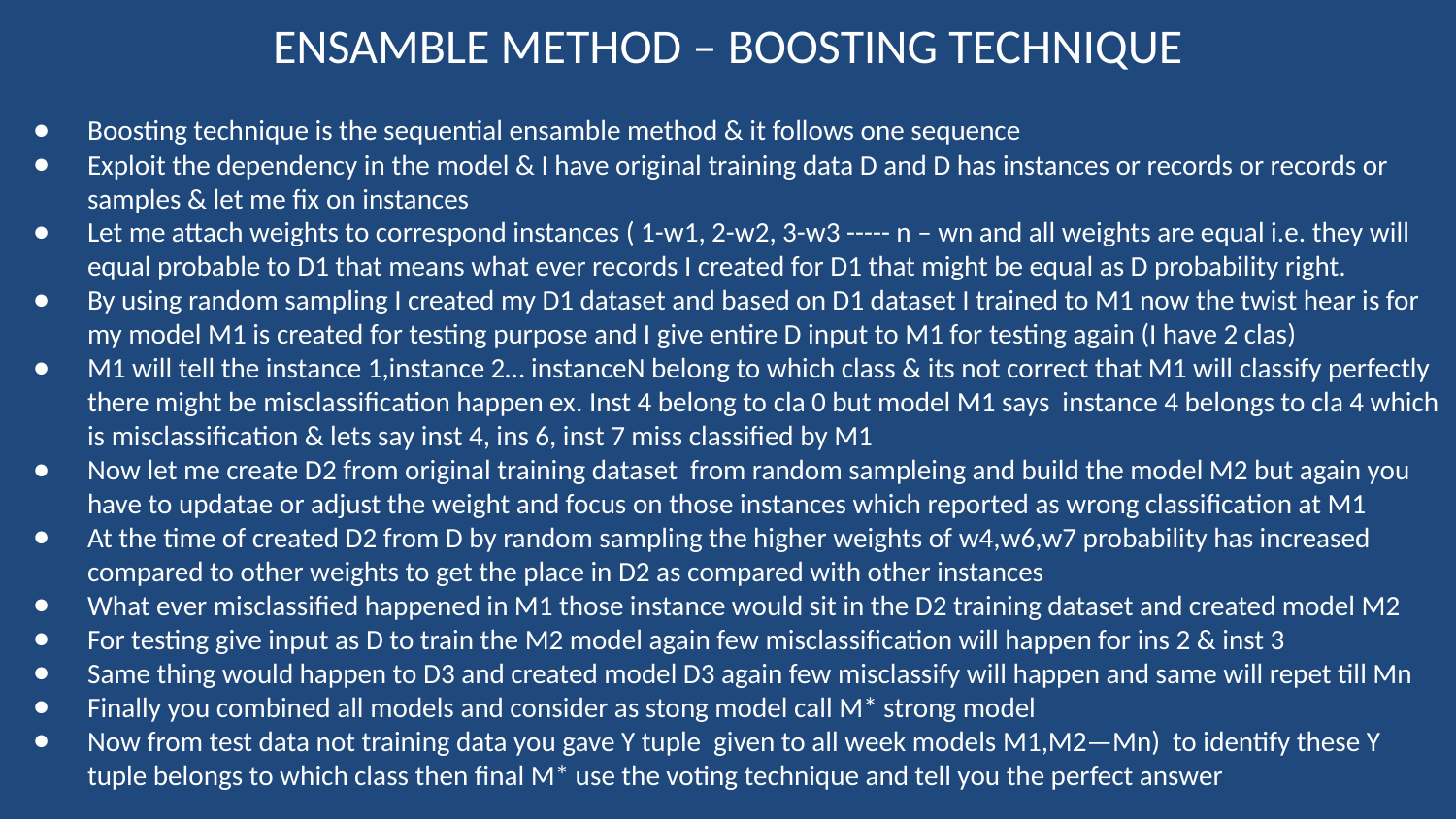

# ENSAMBLE METHOD – BOOSTING TECHNIQUE
Boosting technique is the sequential ensamble method & it follows one sequence
Exploit the dependency in the model & I have original training data D and D has instances or records or records or samples & let me fix on instances
Let me attach weights to correspond instances ( 1-w1, 2-w2, 3-w3 ----- n – wn and all weights are equal i.e. they will equal probable to D1 that means what ever records I created for D1 that might be equal as D probability right.
By using random sampling I created my D1 dataset and based on D1 dataset I trained to M1 now the twist hear is for my model M1 is created for testing purpose and I give entire D input to M1 for testing again (I have 2 clas)
M1 will tell the instance 1,instance 2… instanceN belong to which class & its not correct that M1 will classify perfectly there might be misclassification happen ex. Inst 4 belong to cla 0 but model M1 says  instance 4 belongs to cla 4 which is misclassification & lets say inst 4, ins 6, inst 7 miss classified by M1
Now let me create D2 from original training dataset  from random sampleing and build the model M2 but again you have to updatae or adjust the weight and focus on those instances which reported as wrong classification at M1
At the time of created D2 from D by random sampling the higher weights of w4,w6,w7 probability has increased compared to other weights to get the place in D2 as compared with other instances
What ever misclassified happened in M1 those instance would sit in the D2 training dataset and created model M2
For testing give input as D to train the M2 model again few misclassification will happen for ins 2 & inst 3
Same thing would happen to D3 and created model D3 again few misclassify will happen and same will repet till Mn
Finally you combined all models and consider as stong model call M* strong model
Now from test data not training data you gave Y tuple  given to all week models M1,M2—Mn)  to identify these Y tuple belongs to which class then final M* use the voting technique and tell you the perfect answer